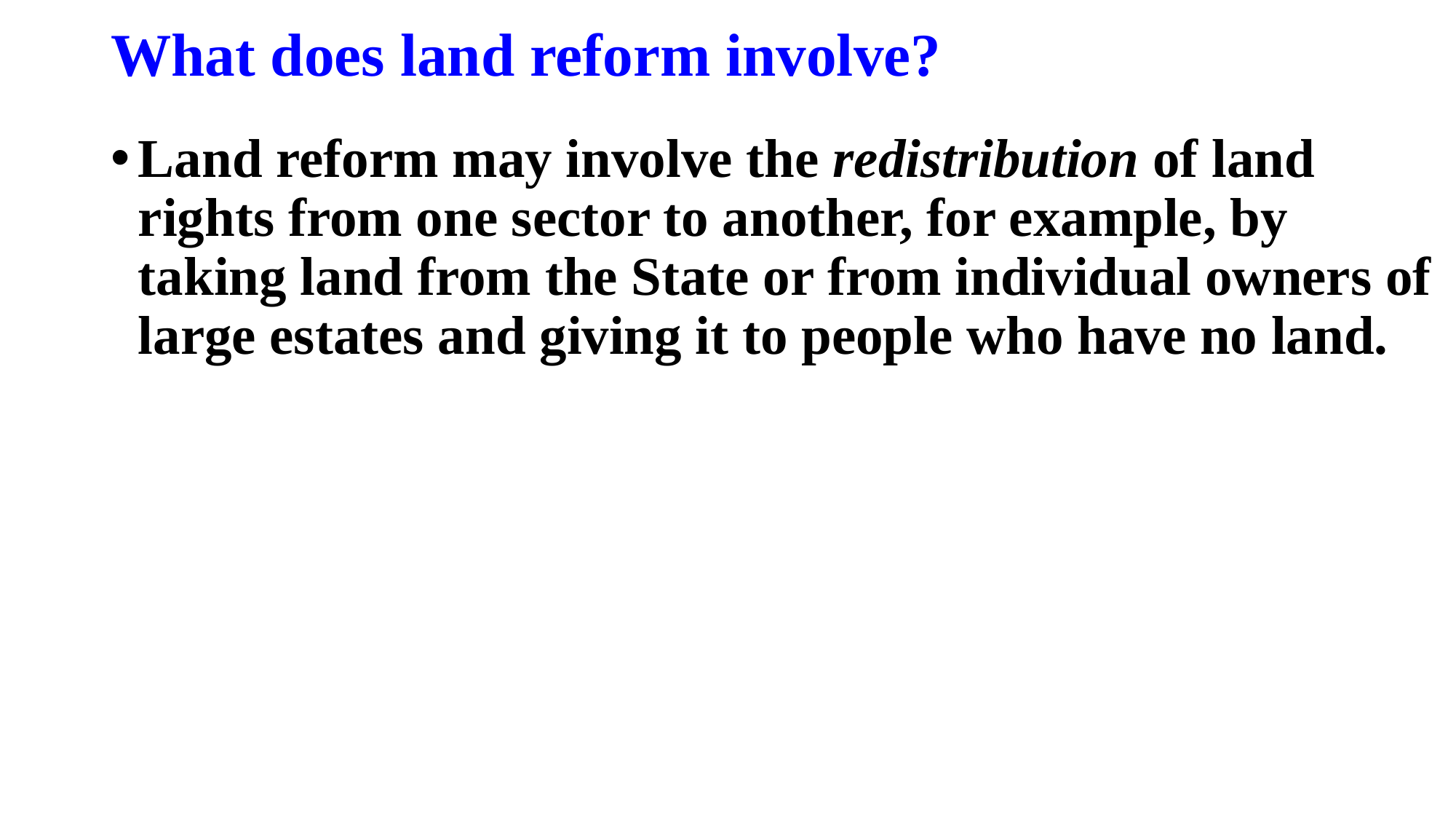

# What does land reform involve?
Land reform may involve the redistribution of land rights from one sector to another, for example, by taking land from the State or from individual owners of large estates and giving it to people who have no land.